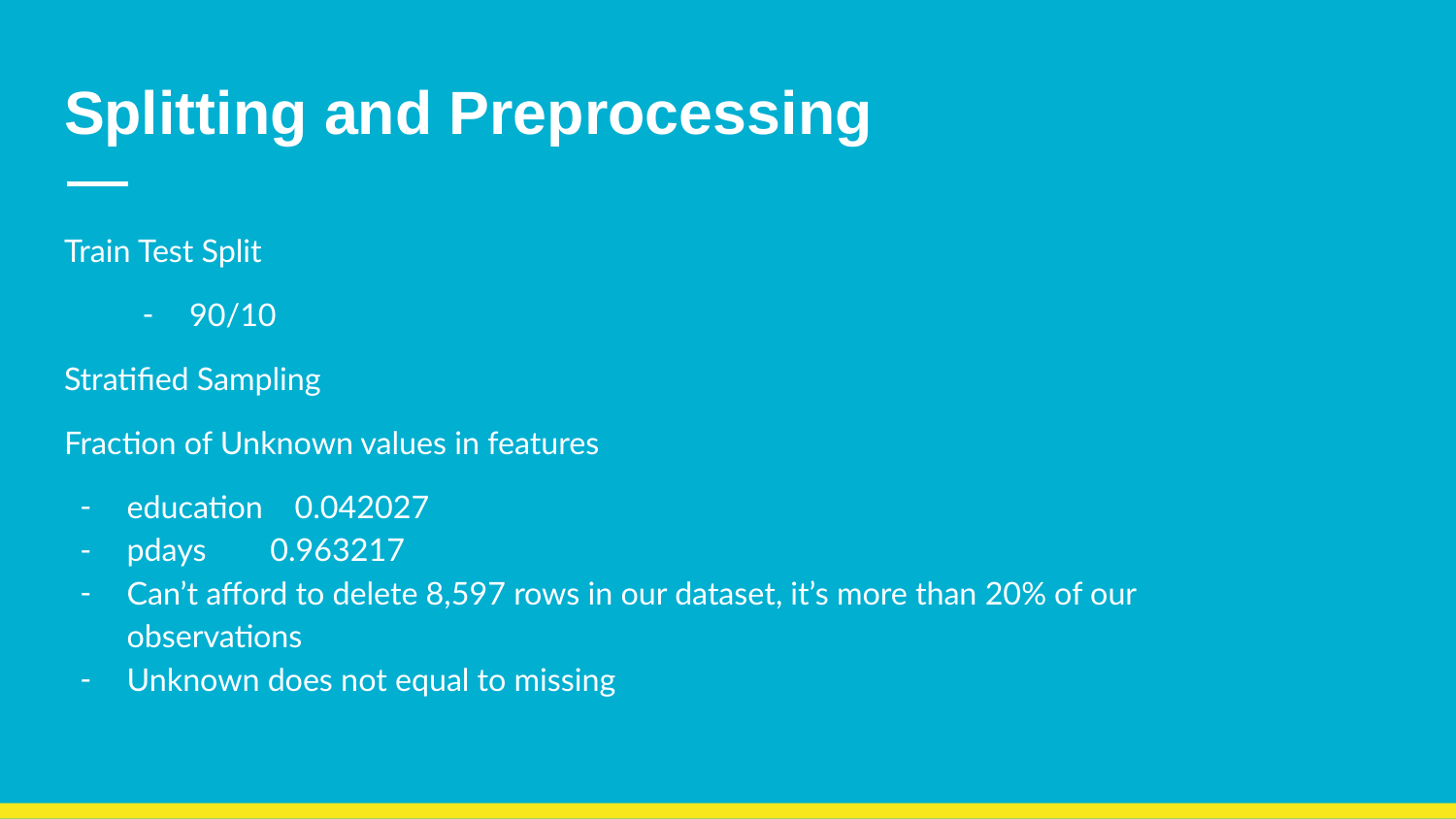

# Splitting and Preprocessing
Train Test Split
90/10
Stratified Sampling
Fraction of Unknown values in features
education    0.042027
pdays        0.963217
Can’t afford to delete 8,597 rows in our dataset, it’s more than 20% of our observations
Unknown does not equal to missing